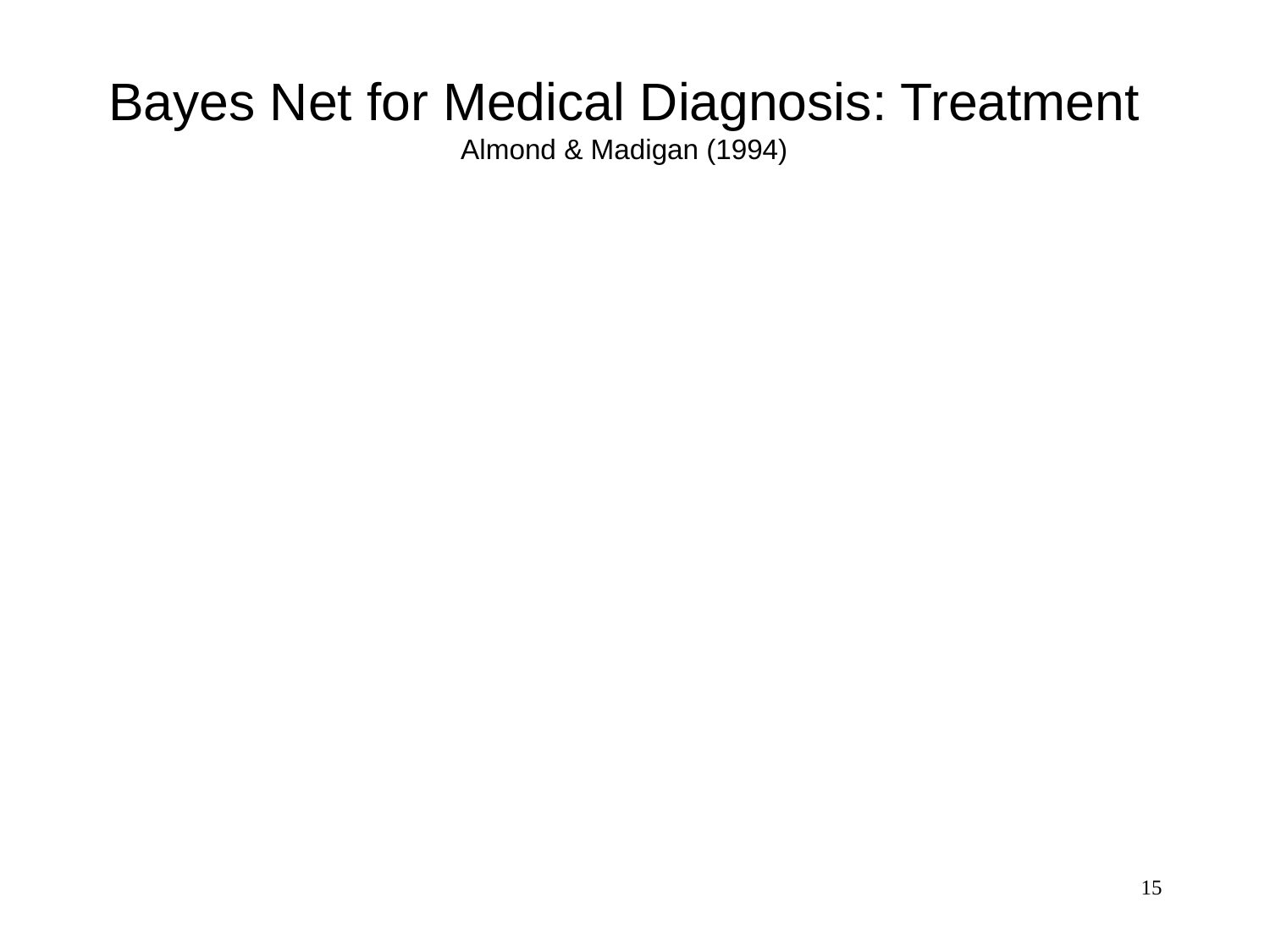

# Bayes Net for Medical Diagnosis: Treatment Almond & Madigan (1994)

15